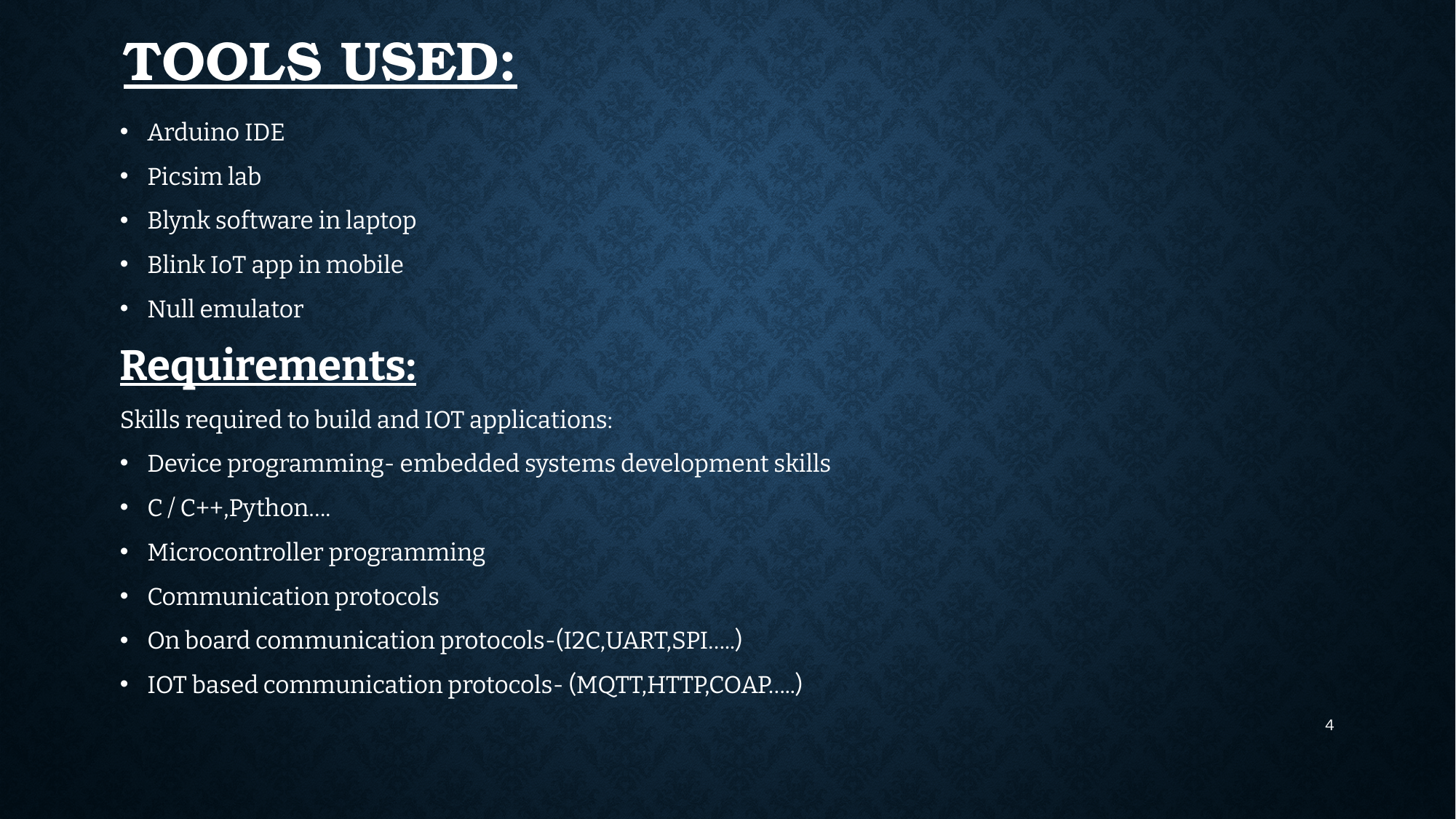

# Tools used:
Arduino IDE
Picsim lab
Blynk software in laptop
Blink IoT app in mobile
Null emulator
Requirements:
Skills required to build and IOT applications:
Device programming- embedded systems development skills
C / C++,Python….
Microcontroller programming
Communication protocols
On board communication protocols-(I2C,UART,SPI…..)
IOT based communication protocols- (MQTT,HTTP,COAP…..)

4